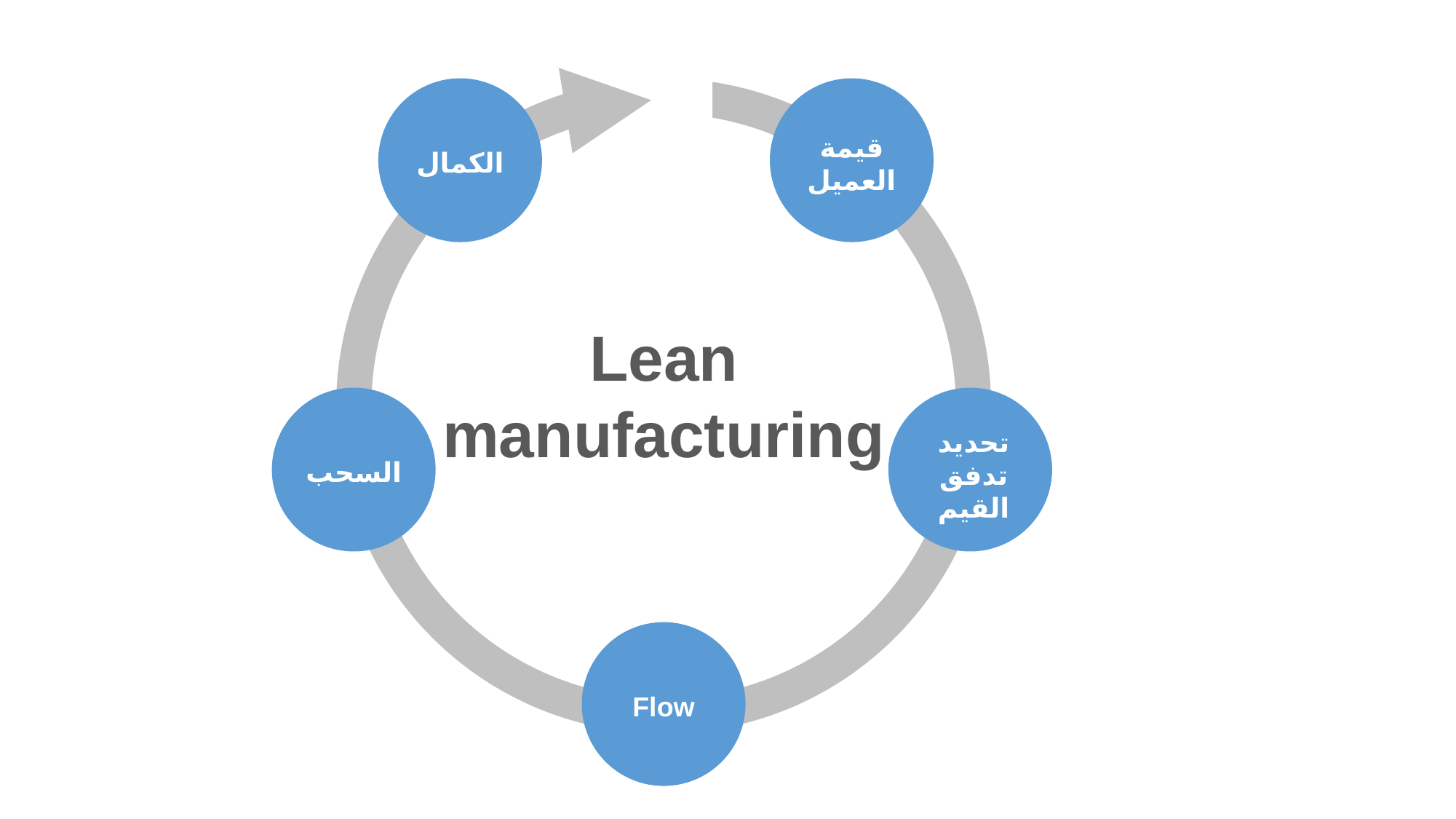

قيمة العميل
الكمال
Lean manufacturing

تحديد تدفق القيم
السحب

Flow